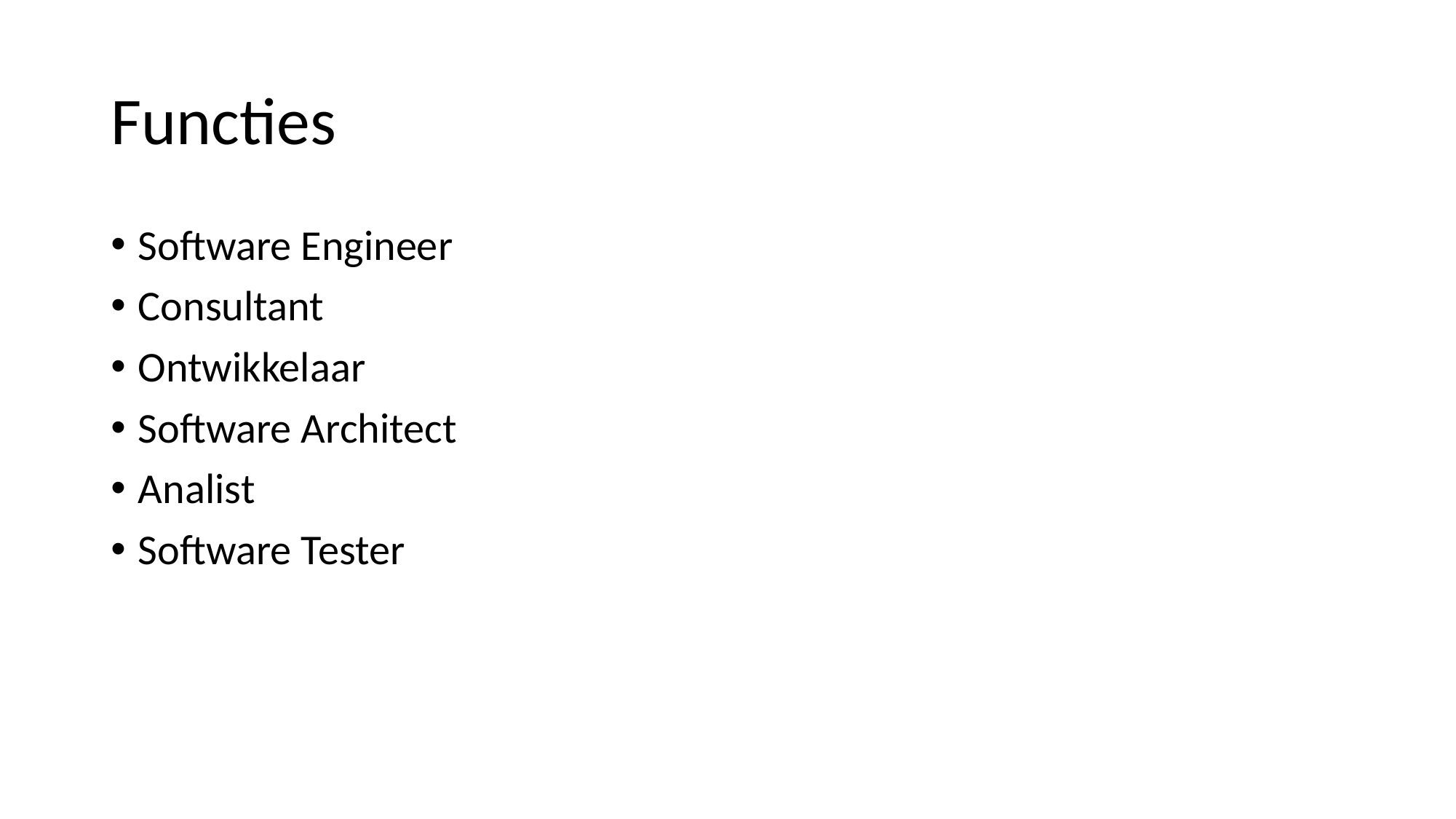

# Functies
Software Engineer
Consultant
Ontwikkelaar
Software Architect
Analist
Software Tester